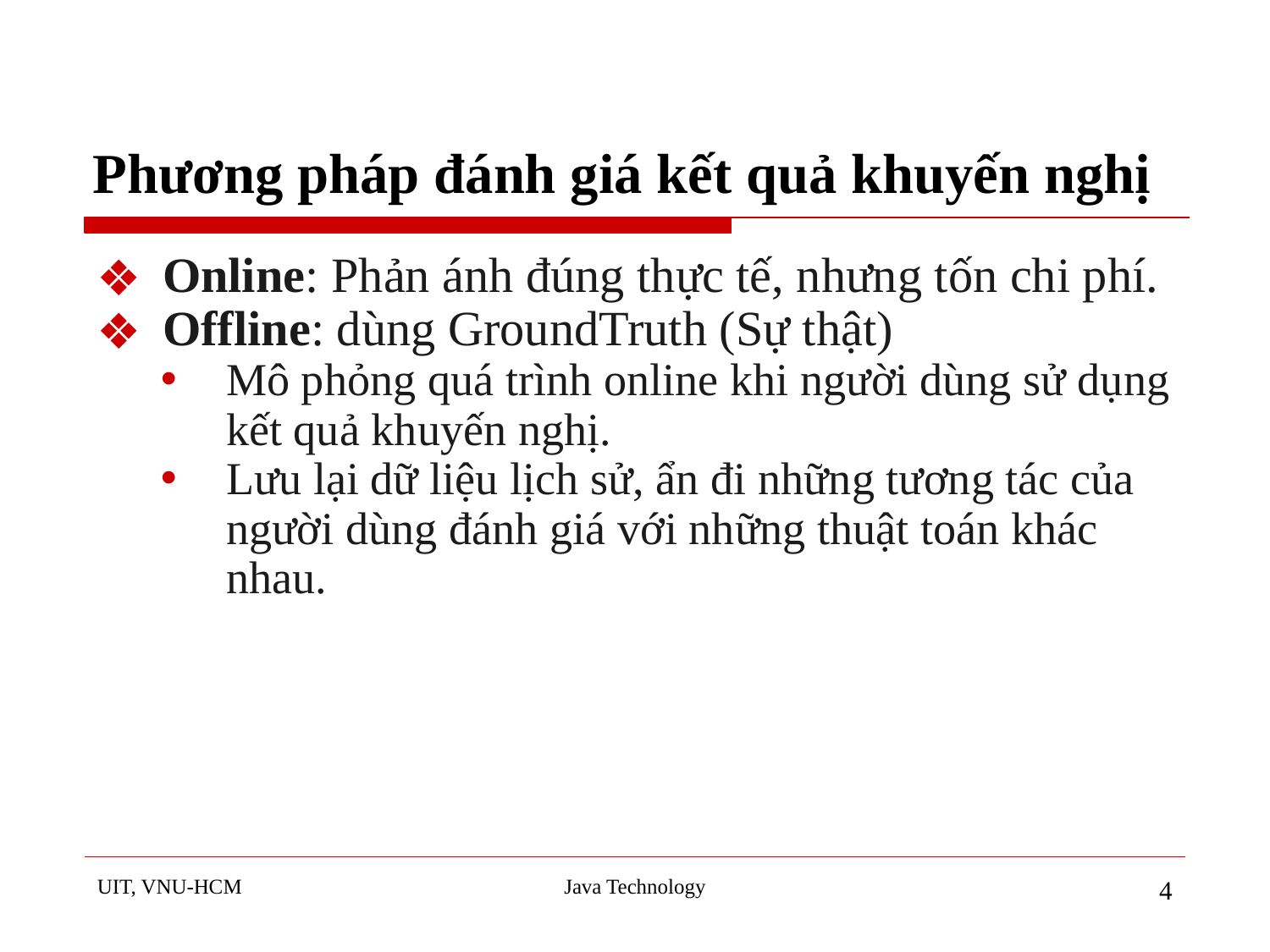

# Phương pháp đánh giá kết quả khuyến nghị
Online: Phản ánh đúng thực tế, nhưng tốn chi phí.
Offline: dùng GroundTruth (Sự thật)
Mô phỏng quá trình online khi người dùng sử dụng kết quả khuyến nghị.
Lưu lại dữ liệu lịch sử, ẩn đi những tương tác của người dùng đánh giá với những thuật toán khác nhau.
UIT, VNU-HCM
Java Technology
4